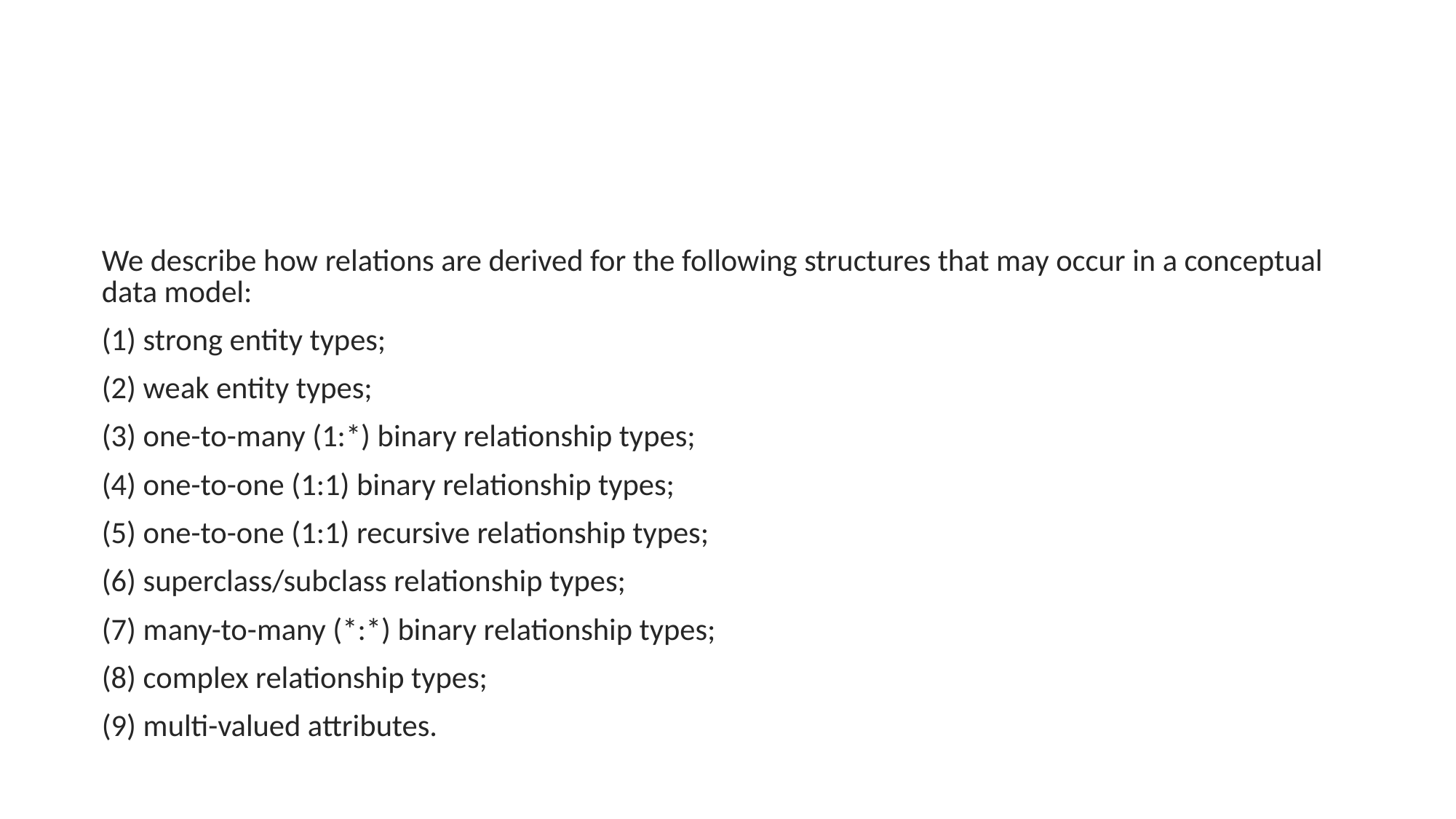

#
We describe how relations are derived for the following structures that may occur in a conceptual data model:
(1) strong entity types;
(2) weak entity types;
(3) one-to-many (1:*) binary relationship types;
(4) one-to-one (1:1) binary relationship types;
(5) one-to-one (1:1) recursive relationship types;
(6) superclass/subclass relationship types;
(7) many-to-many (*:*) binary relationship types;
(8) complex relationship types;
(9) multi-valued attributes.